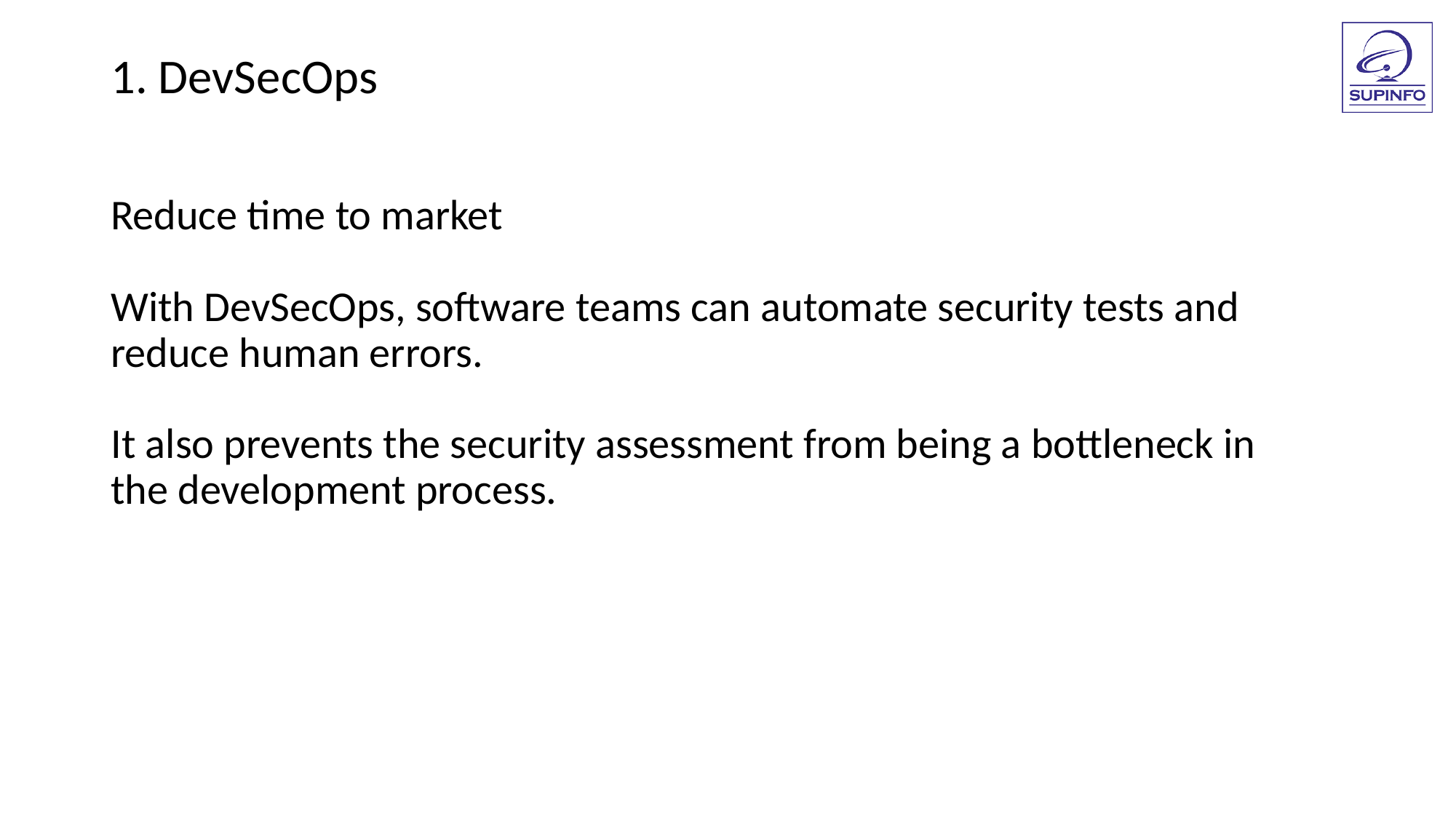

1. DevSecOps
Reduce time to market

With DevSecOps, software teams can automate security tests and
reduce human errors.

It also prevents the security assessment from being a bottleneck in
the development process.